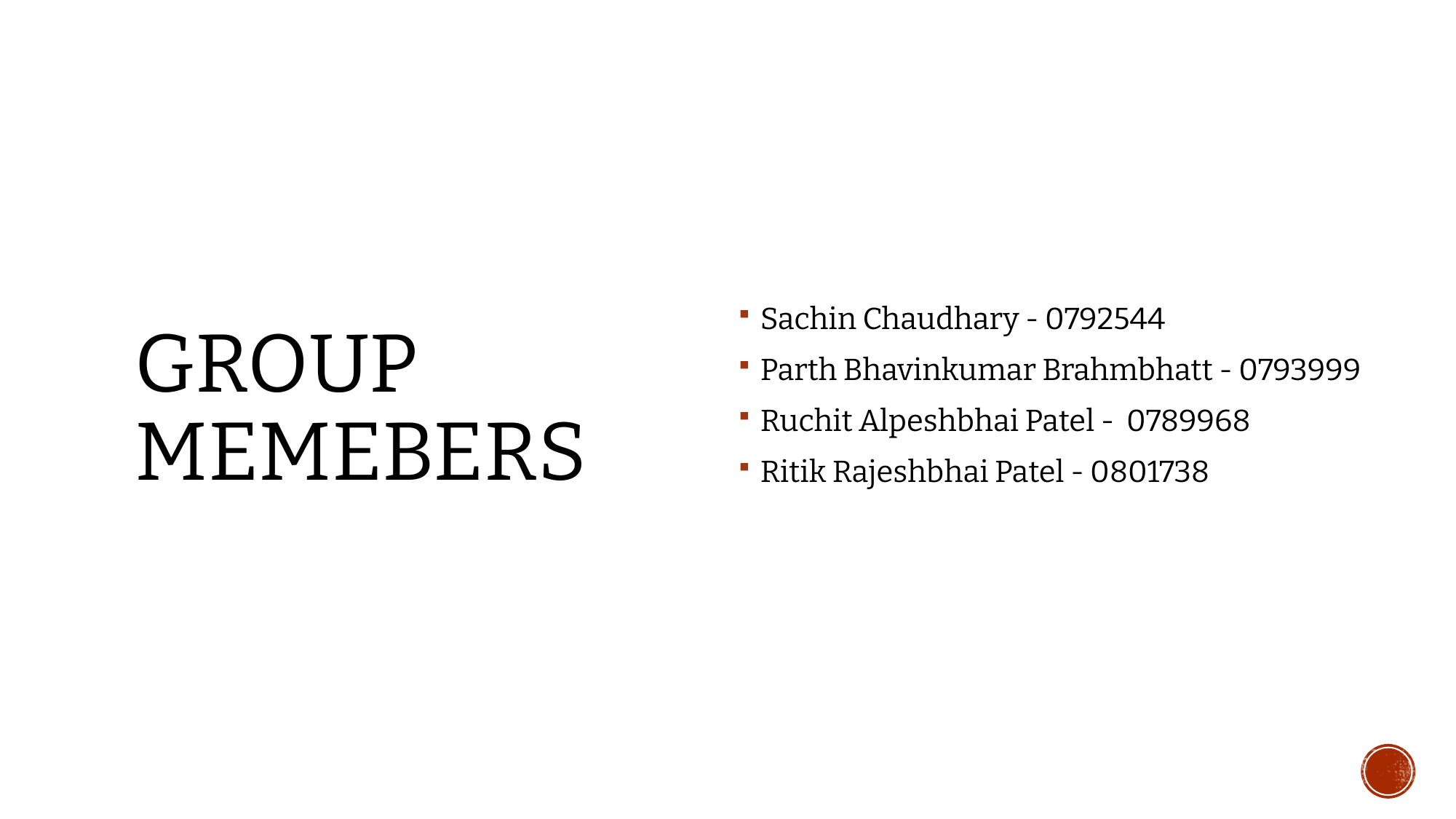

Sachin Chaudhary - 0792544
Parth Bhavinkumar Brahmbhatt - 0793999
Ruchit Alpeshbhai Patel -  0789968
Ritik Rajeshbhai Patel - 0801738

# GROUP MEMEBERS